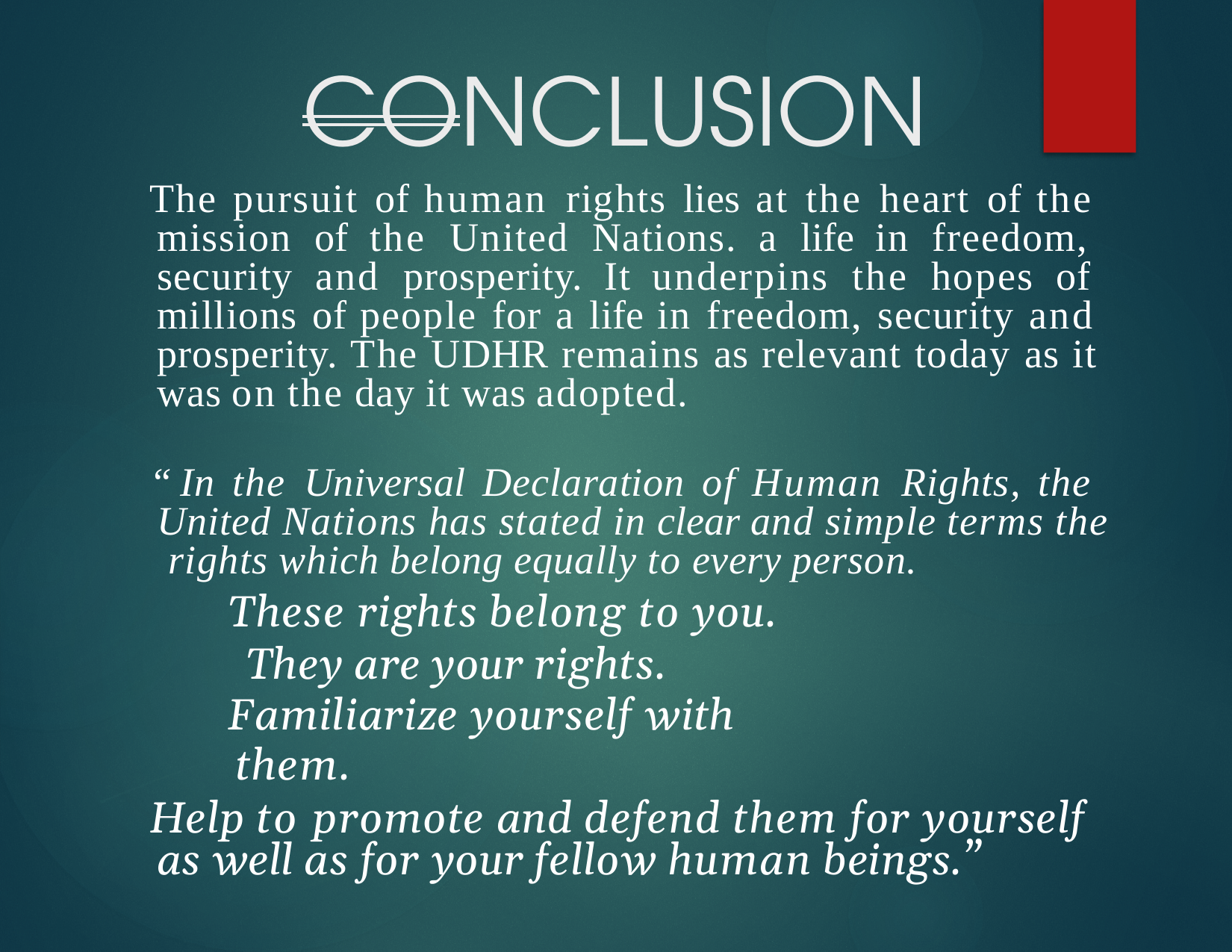

# CONCLUSION
The pursuit of human rights lies at the heart of the  mission of the United Nations. a life in freedom,  security and prosperity. It underpins the hopes of  millions of people for a life in freedom, security and  prosperity. The UDHR remains as relevant today as it  was on the day it was adopted.

“ In the Universal Declaration of Human Rights, the  United Nations has stated in clear and simple terms the  rights which belong equally to every person.
These rights belong to you.  They are your rights.
Familiarize yourself with them.
Help to promote and defend them for yourself  as well as for your fellow human beings.”